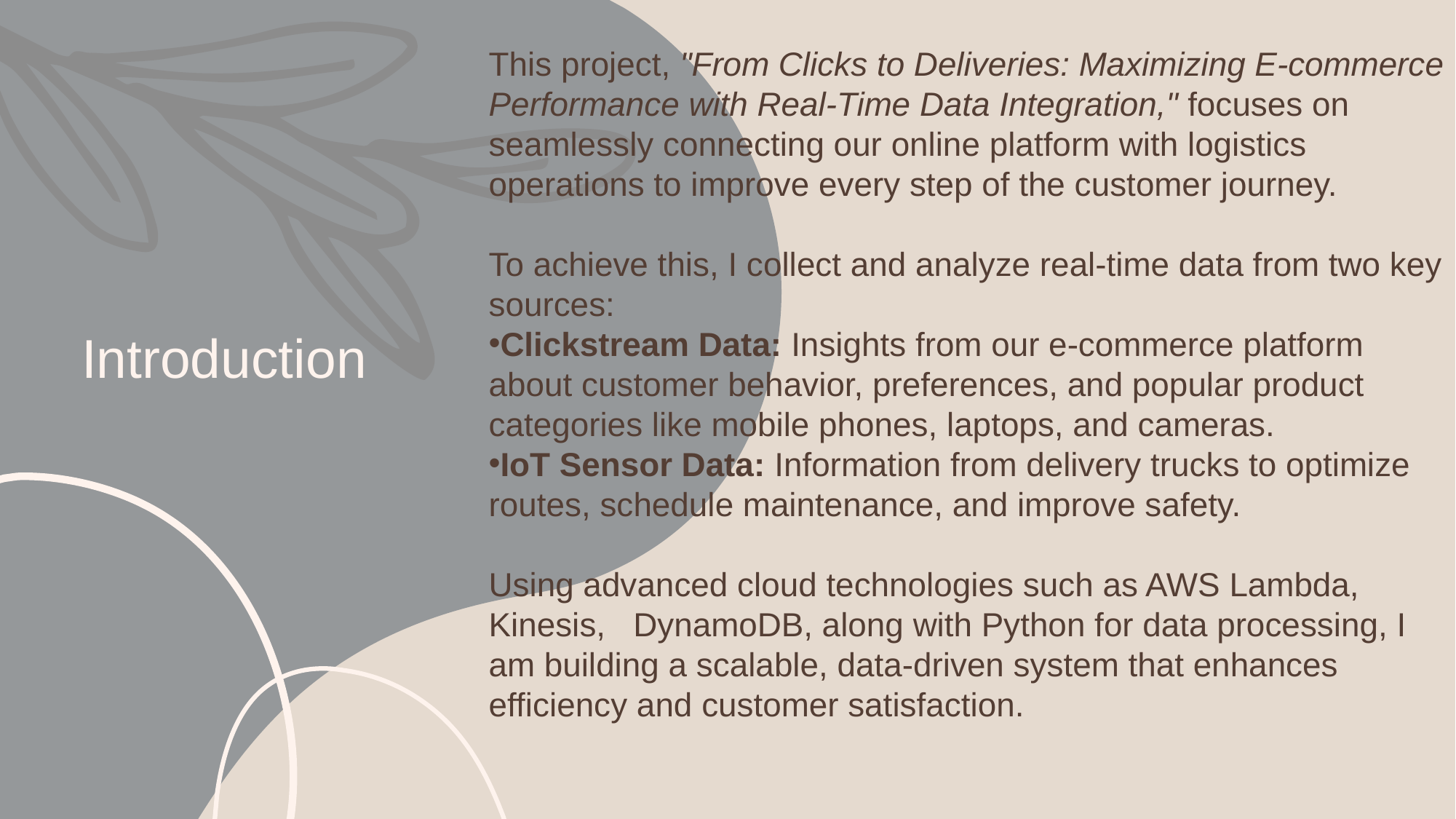

This project, "From Clicks to Deliveries: Maximizing E-commerce Performance with Real-Time Data Integration," focuses on seamlessly connecting our online platform with logistics operations to improve every step of the customer journey.

To achieve this, I collect and analyze real-time data from two key sources:
Clickstream Data: Insights from our e-commerce platform about customer behavior, preferences, and popular product categories like mobile phones, laptops, and cameras.
IoT Sensor Data: Information from delivery trucks to optimize routes, schedule maintenance, and improve safety.

Using advanced cloud technologies such as AWS Lambda, Kinesis,   DynamoDB, along with Python for data processing, I am building a scalable, data-driven system that enhances efficiency and customer satisfaction.

# Introduction